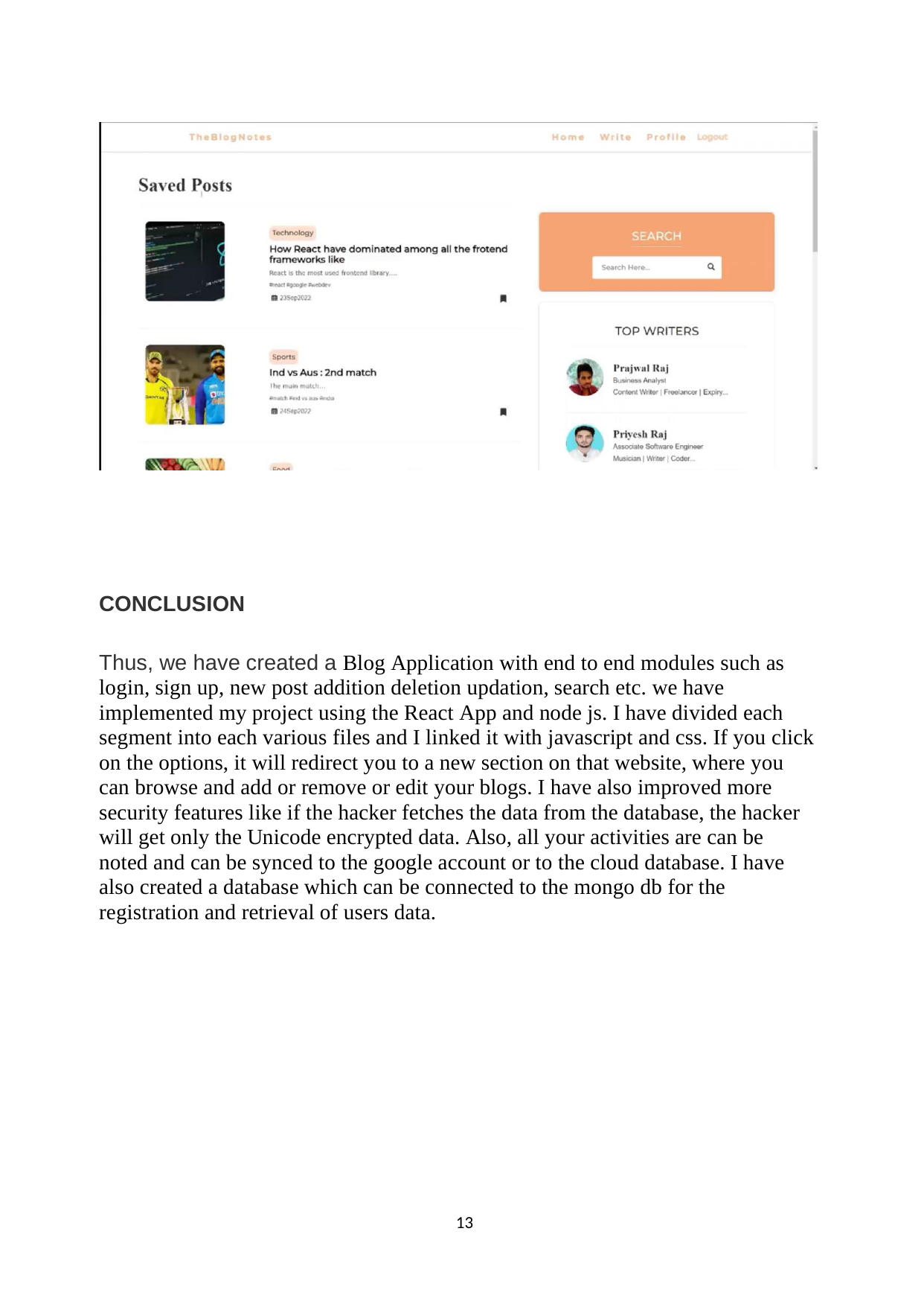

CONCLUSION

Thus, we have created a Blog Application with end to end modules such as login, sign up, new post addition deletion updation, search etc. we have implemented my project using the React App and node js. I have divided each segment into each various files and I linked it with javascript and css. If you click on the options, it will redirect you to a new section on that website, where you can browse and add or remove or edit your blogs. I have also improved more security features like if the hacker fetches the data from the database, the hacker will get only the Unicode encrypted data. Also, all your activities are can be noted and can be synced to the google account or to the cloud database. I have also created a database which can be connected to the mongo db for the registration and retrieval of users data.
13